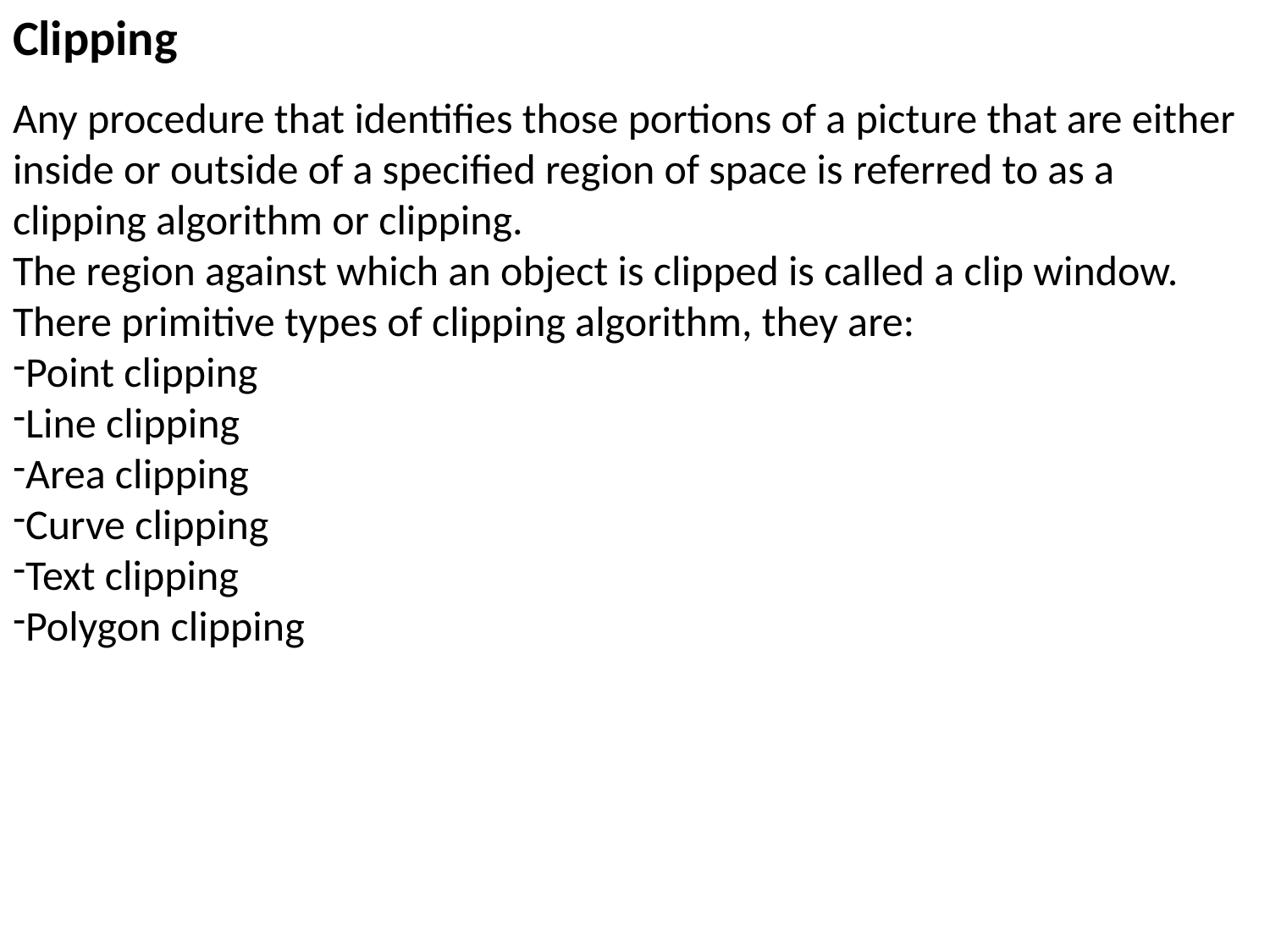

Clipping

Any procedure that identifies those portions of a picture that are either inside or outside of a specified region of space is referred to as a clipping algorithm or clipping.
The region against which an object is clipped is called a clip window.
There primitive types of clipping algorithm, they are:
Point clipping
Line clipping
Area clipping
Curve clipping
Text clipping
Polygon clipping